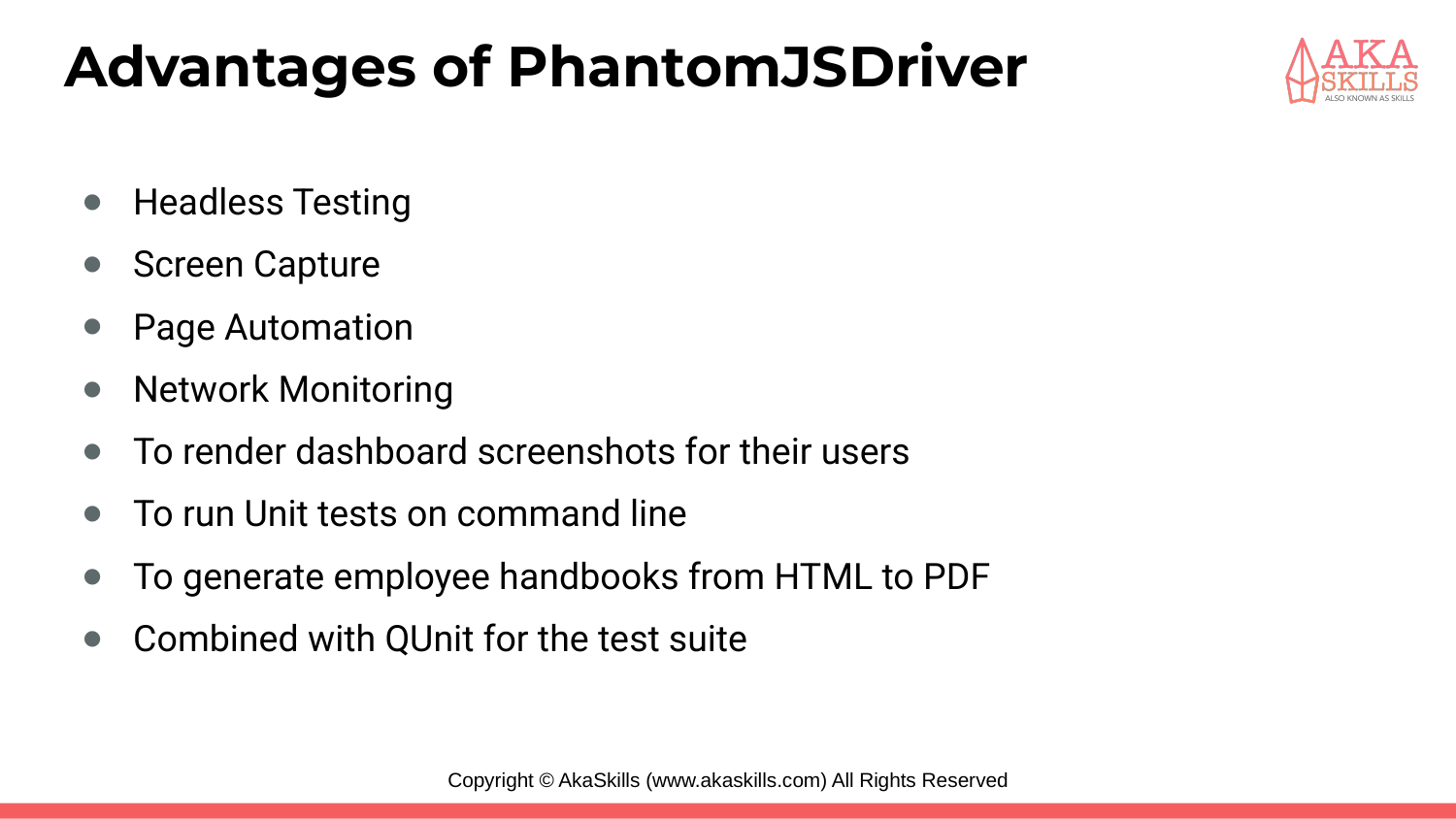

# Advantages of PhantomJSDriver
Headless Testing
Screen Capture
Page Automation
Network Monitoring
To render dashboard screenshots for their users
To run Unit tests on command line
To generate employee handbooks from HTML to PDF
Combined with QUnit for the test suite